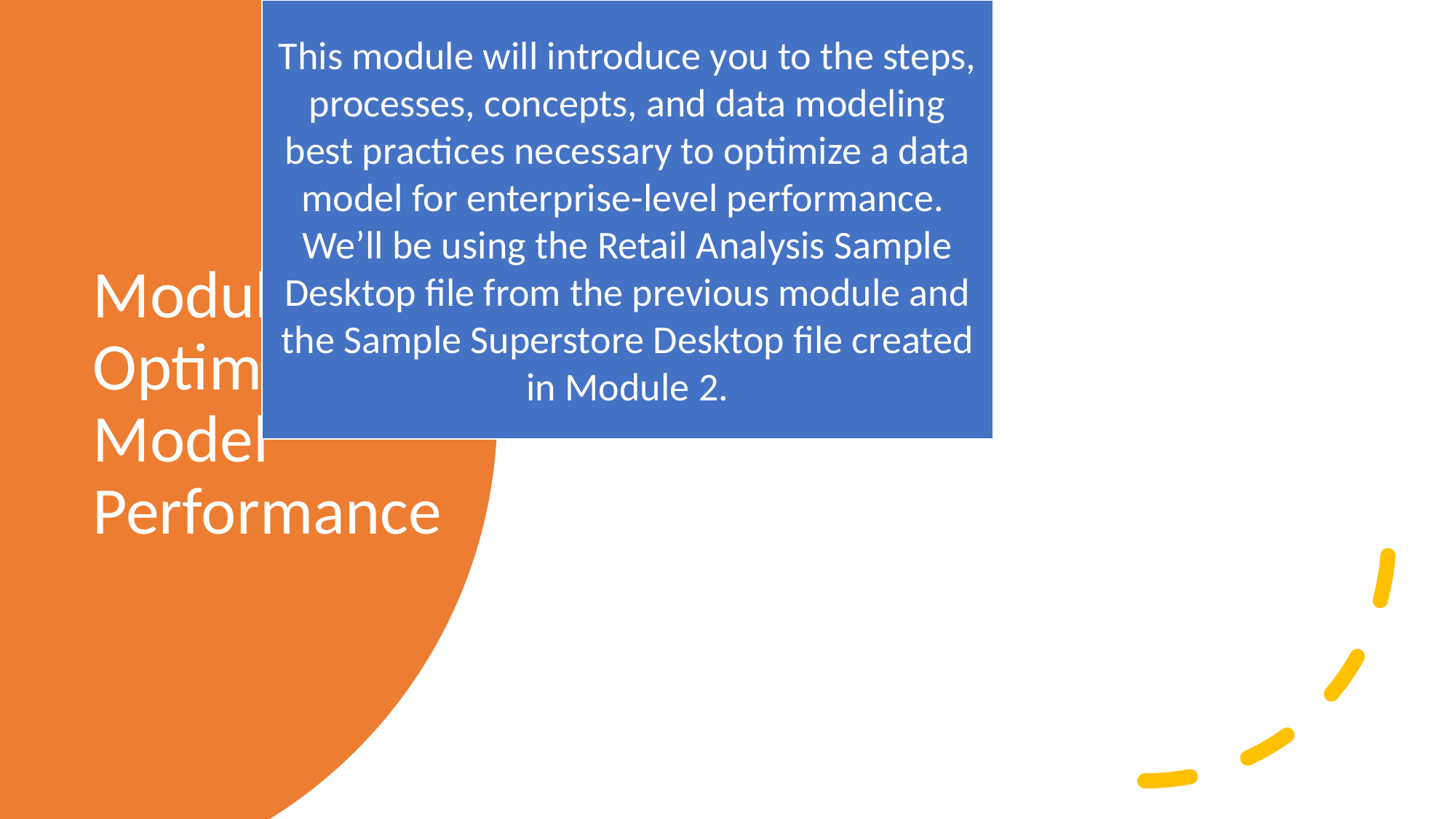

# Module 6:  Optimize Model Performance
This module will introduce you to the steps, processes, concepts, and data modeling best practices necessary to optimize a data model for enterprise-level performance.  We’ll be using the Retail Analysis Sample Desktop file from the previous module and the Sample Superstore Desktop file created in Module 2.